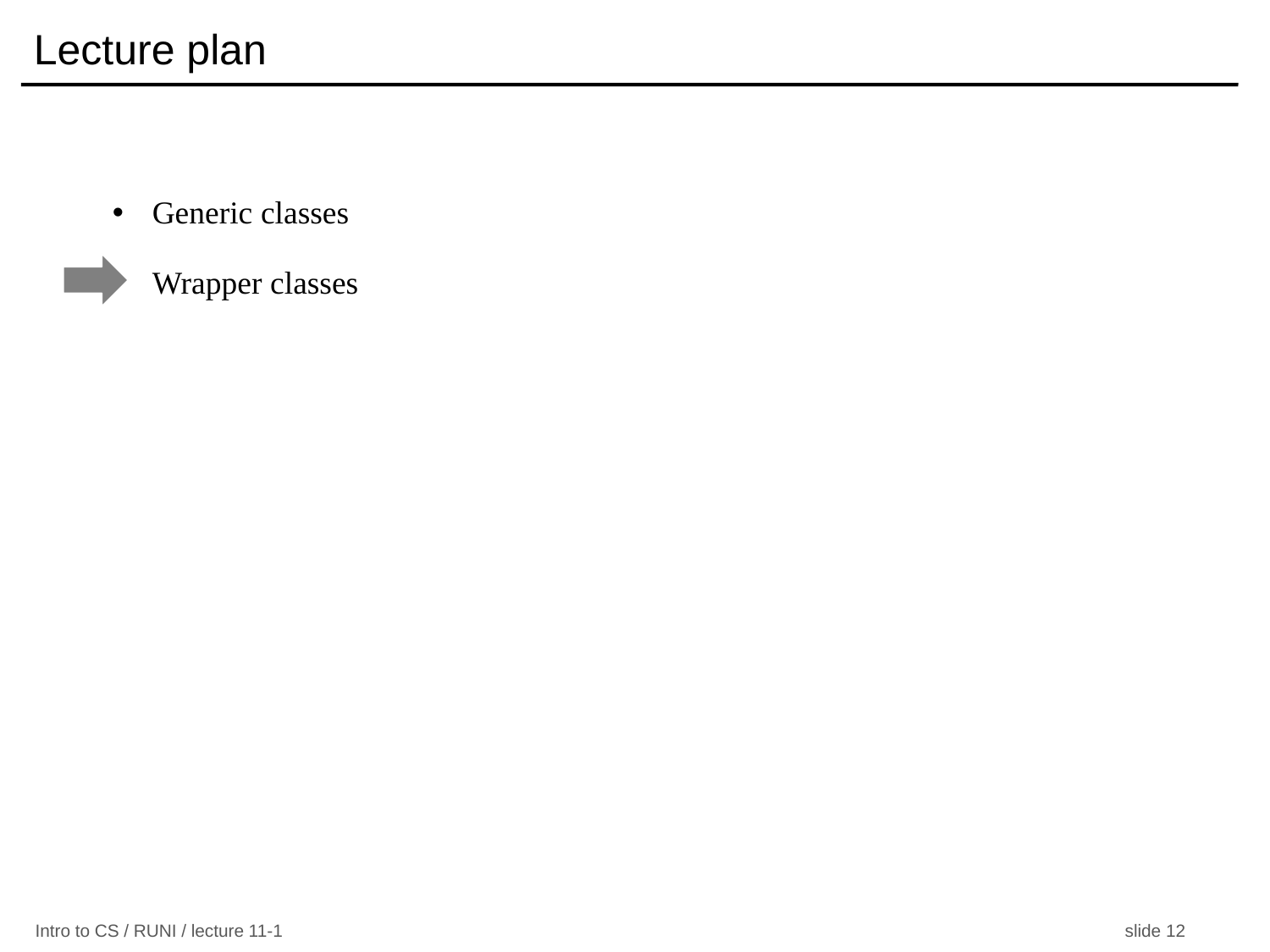

# Lecture plan

Generic classes
Wrapper classes